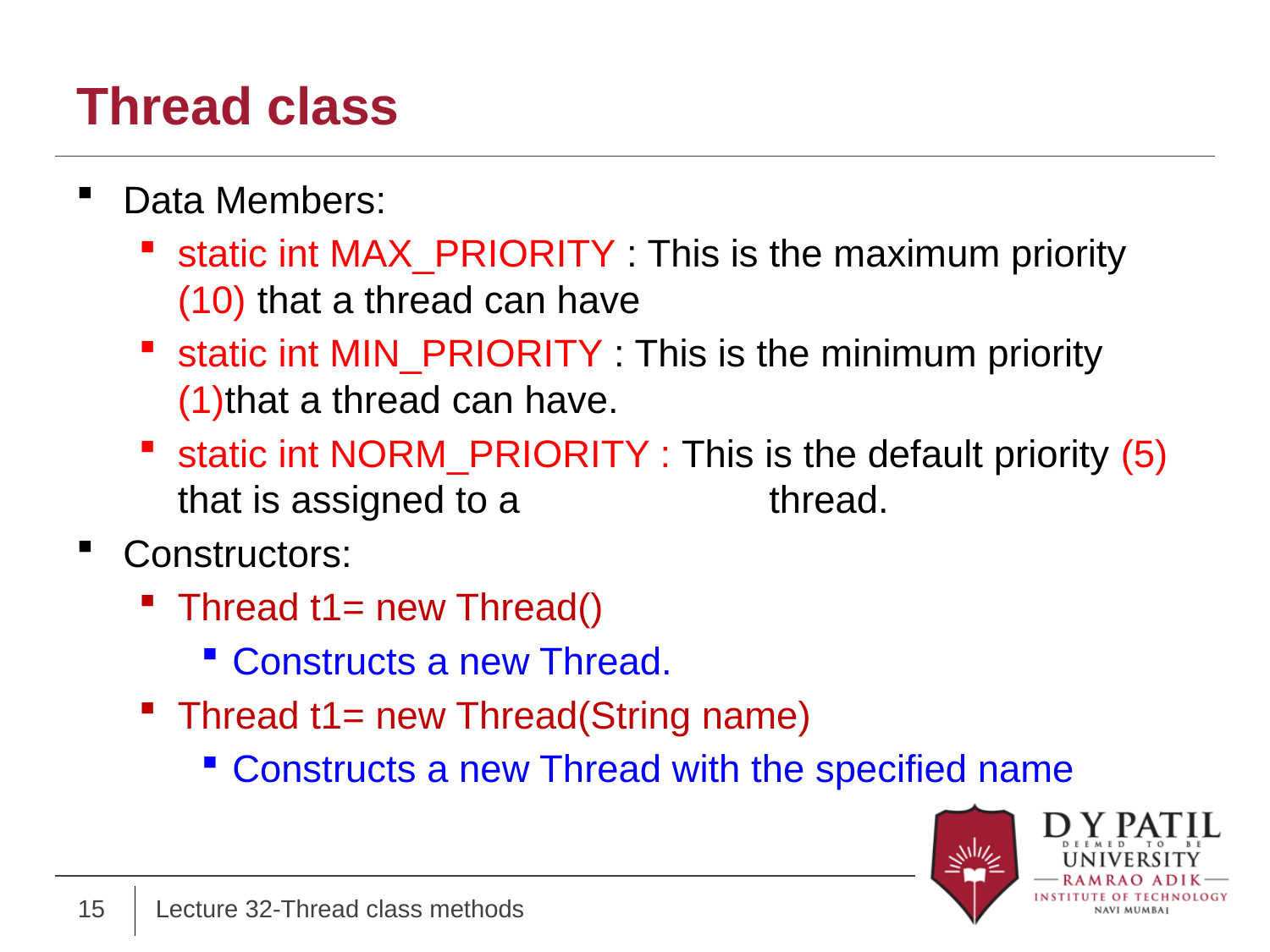

# Thread class
Data Members:
static int MAX_PRIORITY : This is the maximum priority (10) that a thread can have
static int MIN_PRIORITY : This is the minimum priority (1)that a thread can have.
static int NORM_PRIORITY : This is the default priority (5) that is assigned to a 			            thread.
Constructors:
Thread t1= new Thread()
Constructs a new Thread.
Thread t1= new Thread(String name)
Constructs a new Thread with the specified name

15
Lecture 32-Thread class methods